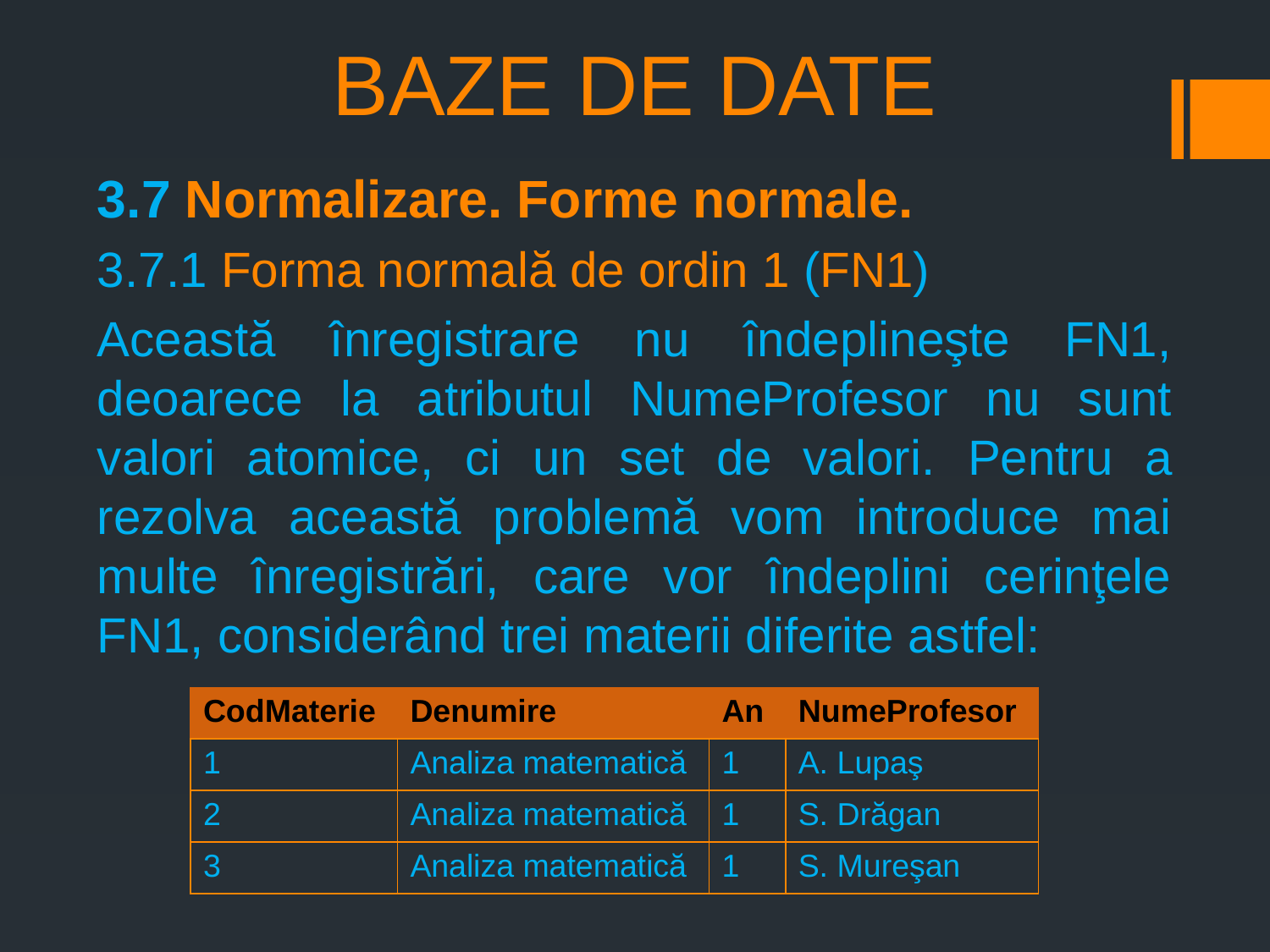

# BAZE DE DATE
3.7 Normalizare. Forme normale.
3.7.1 Forma normală de ordin 1 (FN1)
Această înregistrare nu îndeplineşte FN1, deoarece la atributul NumeProfesor nu sunt valori atomice, ci un set de valori. Pentru a rezolva această problemă vom introduce mai multe înregistrări, care vor îndeplini cerinţele FN1, considerând trei materii diferite astfel:

| CodMaterie | Denumire | An | NumeProfesor |
| --- | --- | --- | --- |
| 1 | Analiza matematică | 1 | A. Lupaş |
| 2 | Analiza matematică | 1 | S. Drăgan |
| 3 | Analiza matematică | 1 | S. Mureşan |